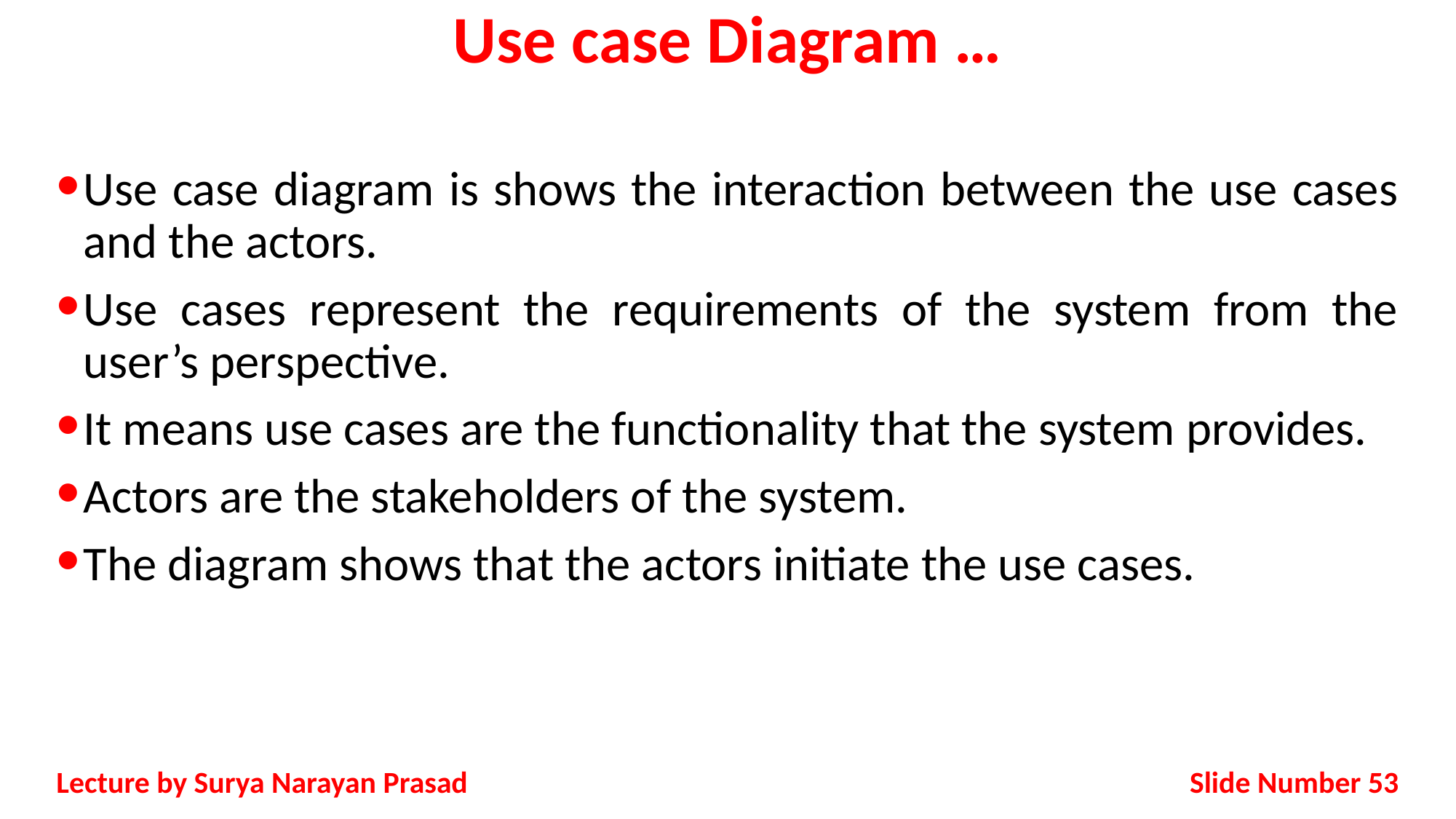

# Use case Diagram …
Use case diagram is shows the interaction between the use cases and the actors.
Use cases represent the requirements of the system from the user’s perspective.
It means use cases are the functionality that the system provides.
Actors are the stakeholders of the system.
The diagram shows that the actors initiate the use cases.
Slide Number 53
Lecture by Surya Narayan Prasad